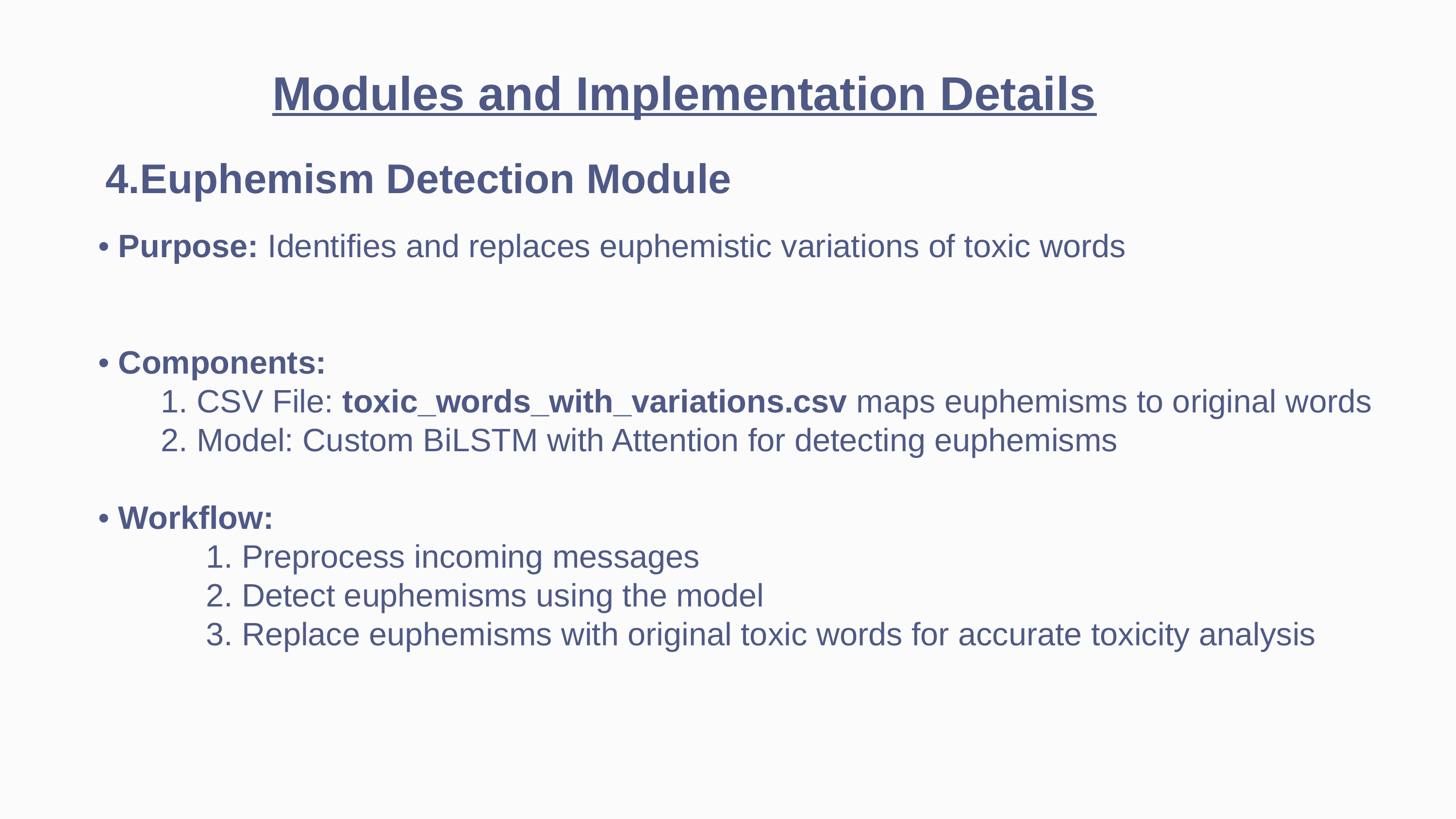

Modules and Implementation Details

4.Euphemism Detection Module
• Purpose: Identifies and replaces euphemistic variations of toxic words

• Components:
       1. CSV File: toxic_words_with_variations.csv maps euphemisms to original words
       2. Model: Custom BiLSTM with Attention for detecting euphemisms

• Workflow:
            1. Preprocess incoming messages
            2. Detect euphemisms using the model
            3. Replace euphemisms with original toxic words for accurate toxicity analysis